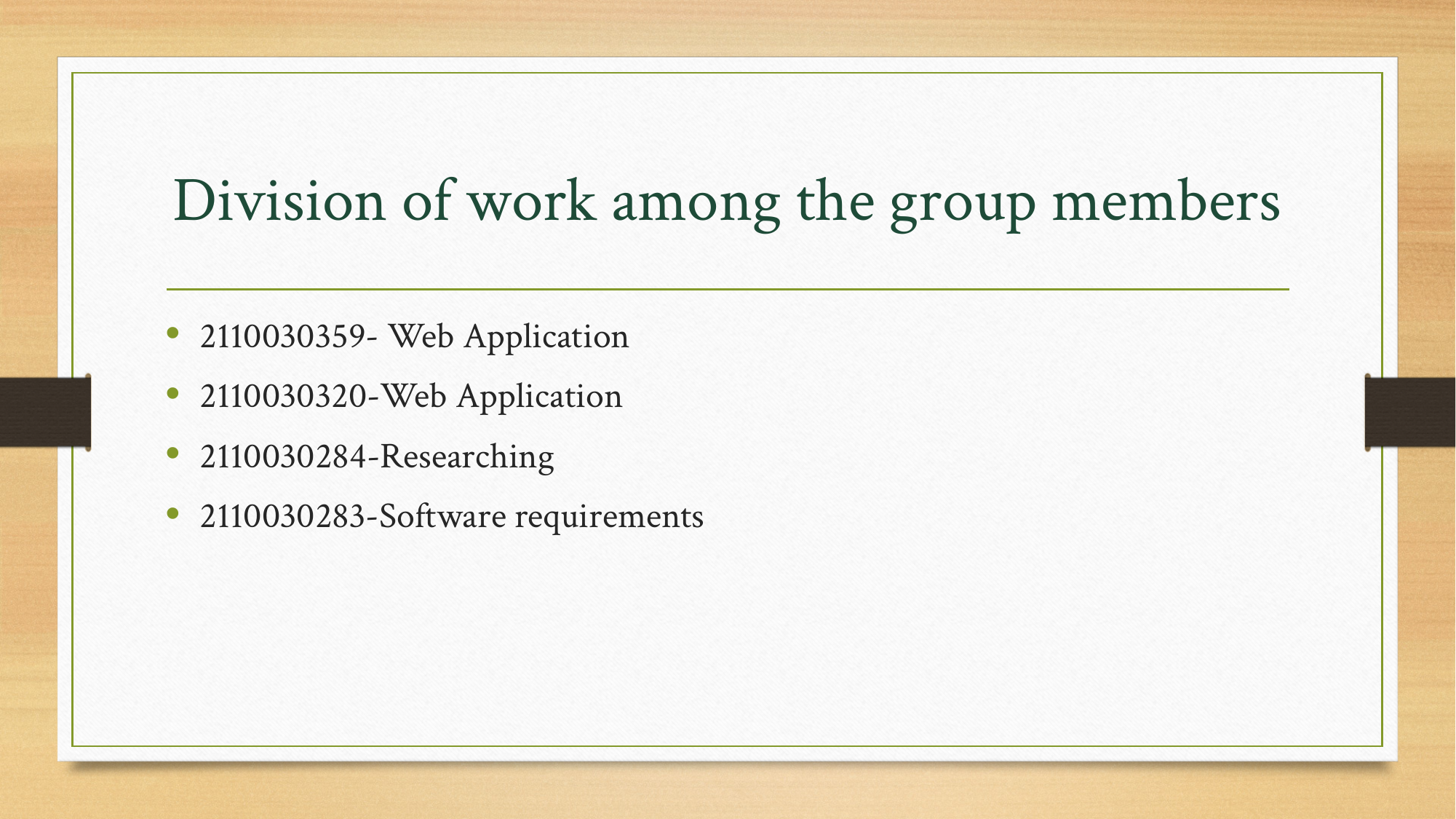

# Division of work among the group members
2110030359- Web Application
2110030320-Web Application
2110030284-Researching
2110030283-Software requirements